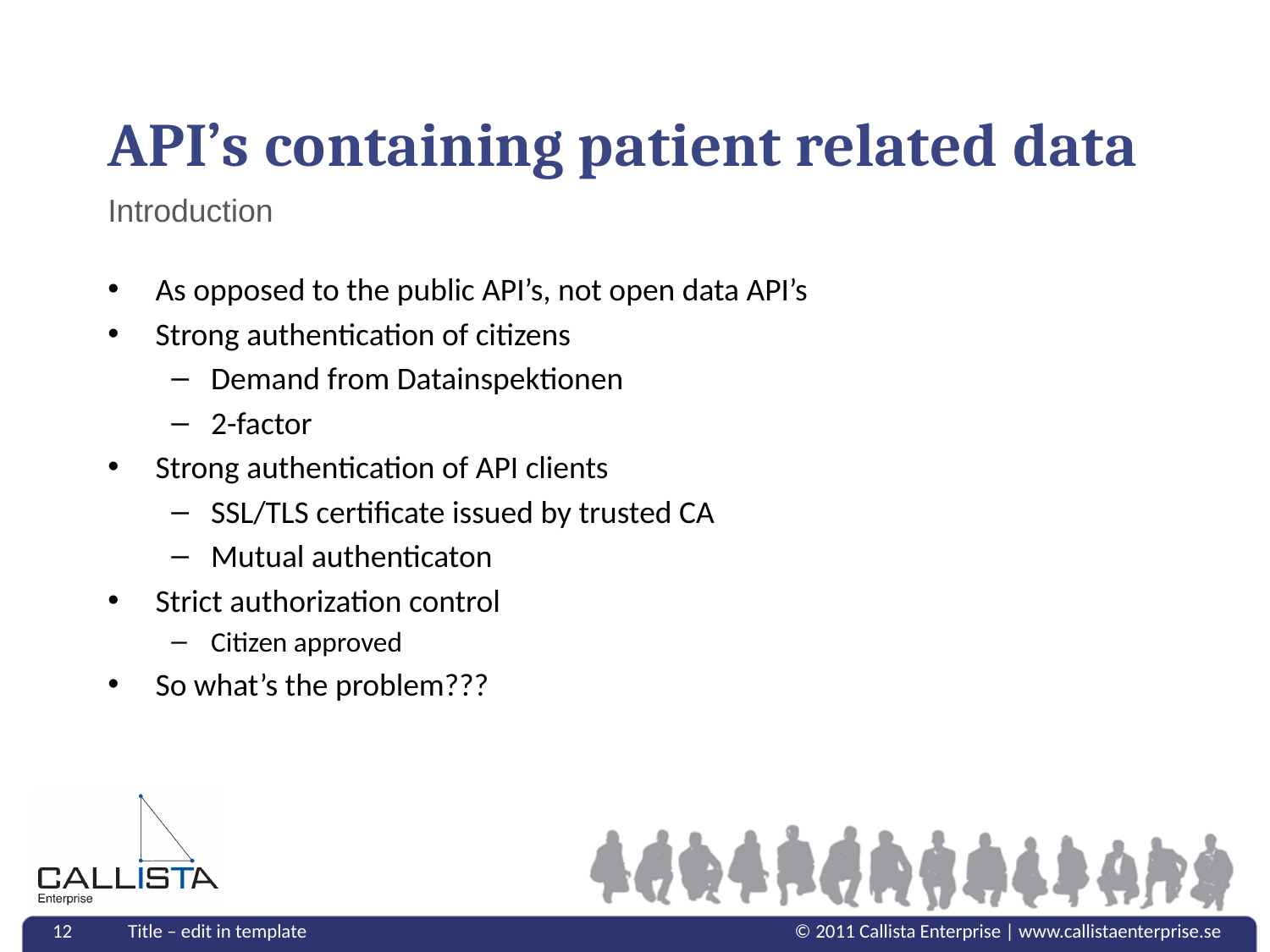

# API’s containing patient related data
Introduction
As opposed to the public API’s, not open data API’s
Strong authentication of citizens
Demand from Datainspektionen
2-factor
Strong authentication of API clients
SSL/TLS certificate issued by trusted CA
Mutual authenticaton
Strict authorization control
Citizen approved
So what’s the problem???
12